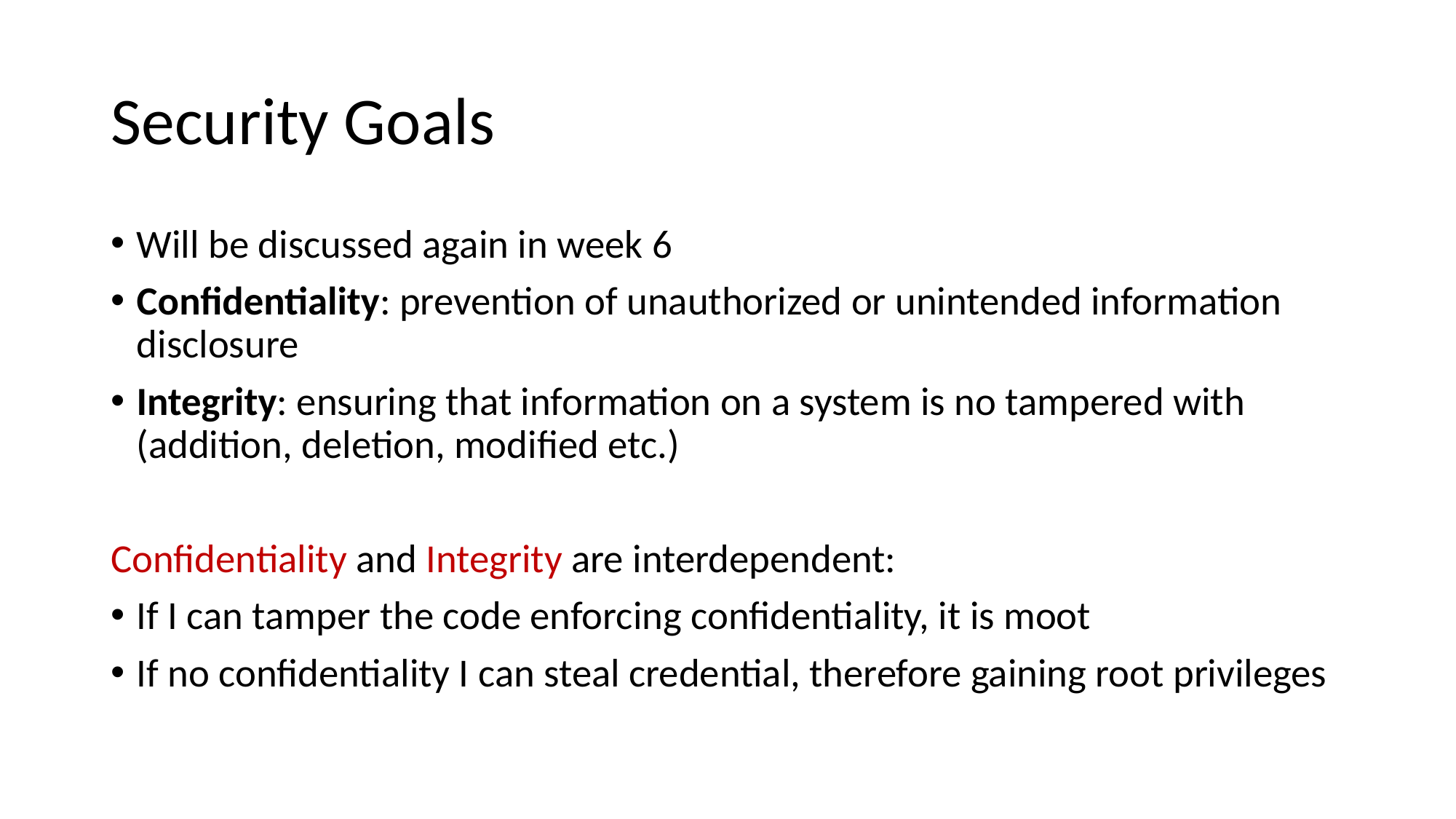

# Security Goals
Will be discussed again in week 6
Confidentiality: prevention of unauthorized or unintended information disclosure
Integrity: ensuring that information on a system is no tampered with (addition, deletion, modified etc.)

Confidentiality and Integrity are interdependent:
If I can tamper the code enforcing confidentiality, it is moot
If no confidentiality I can steal credential, therefore gaining root privileges